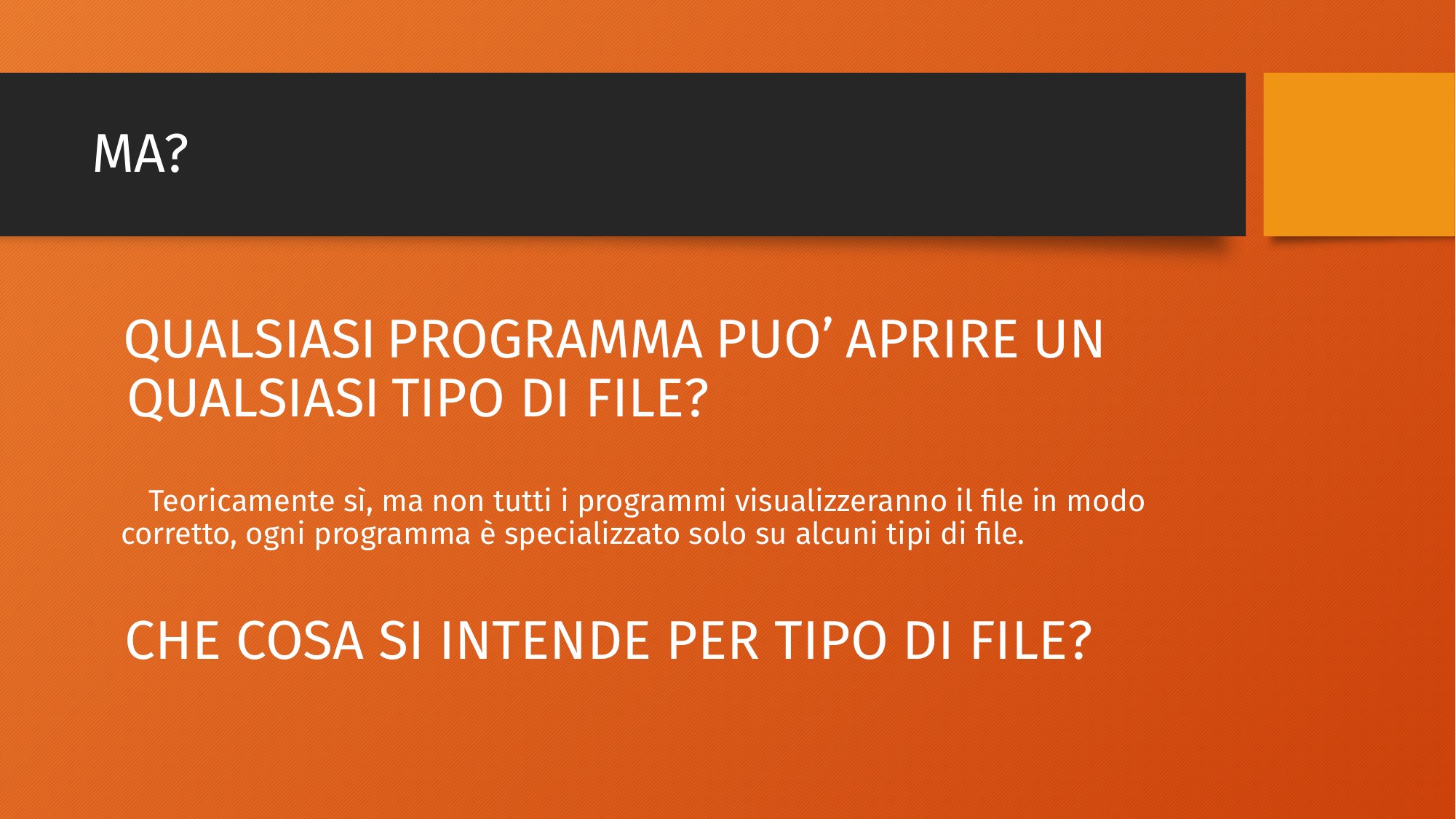

# MA?

QUALSIASI
PROGRAMMA
PUO’
APRIRE
UN
QUALSIASI
TIPO
DI
FILE?
Teoricamente sì, ma non tutti i programmi visualizzeranno il file in modo
corretto, ogni programma è specializzato solo su alcuni tipi di file.
CHE COSA SI INTENDE PER TIPO DI FILE?